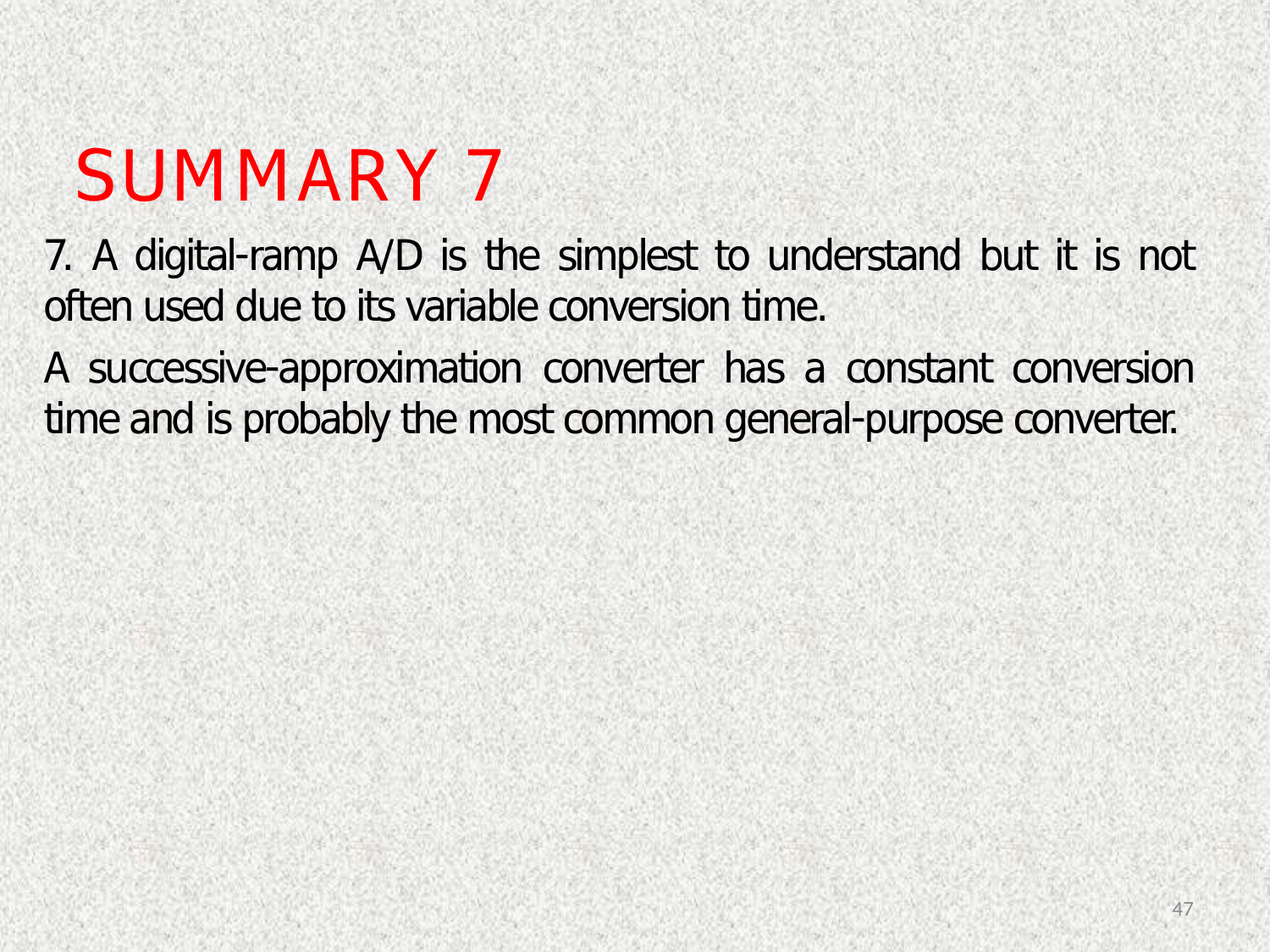

SUMMARY 7
7. A digital-ramp A/D is the simplest to understand but it is not often used due to its variable conversion time.
A successive-approximation converter has a constant conversion time and is probably the most common general-purpose converter.
47